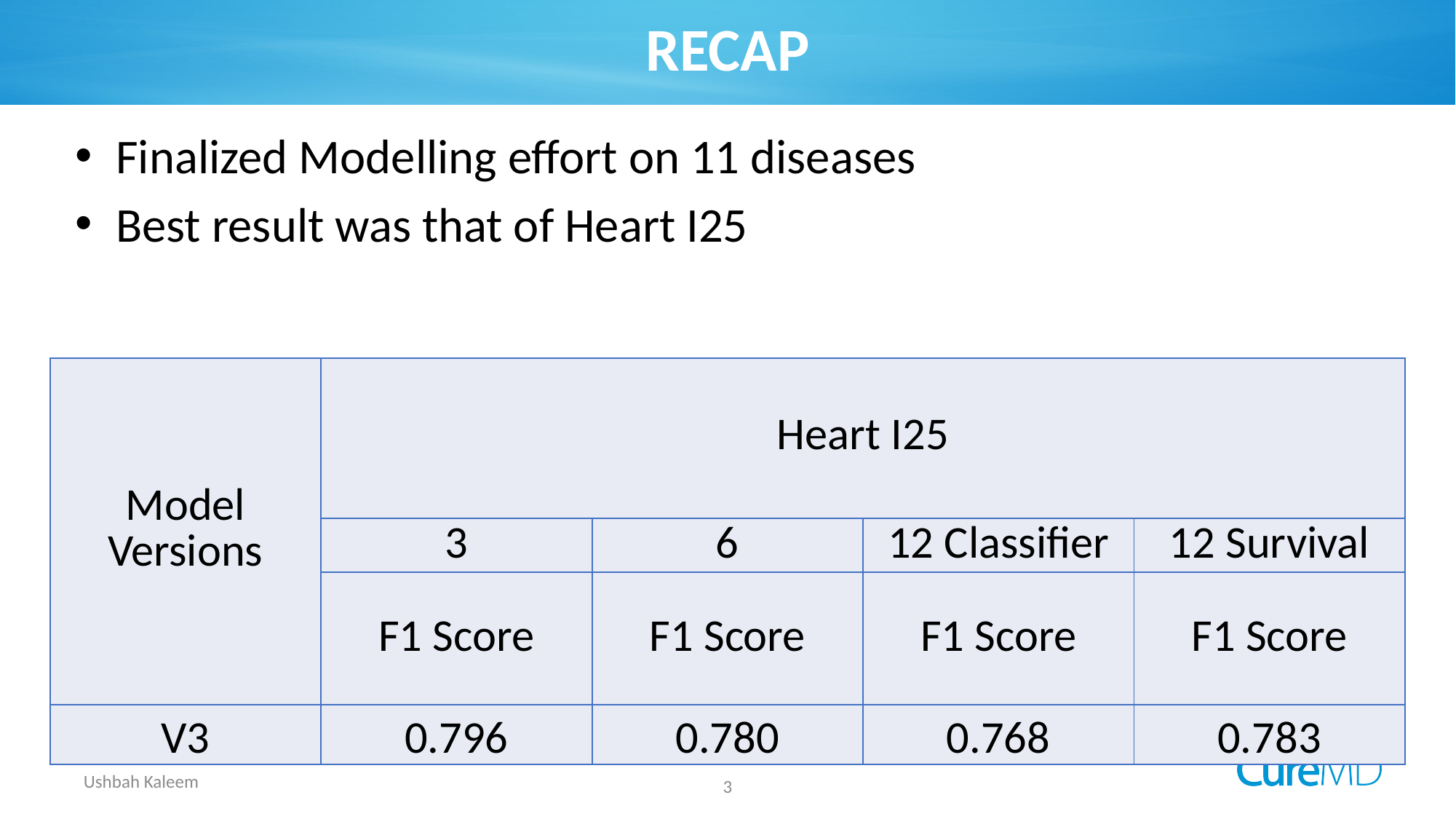

# RECAP
Finalized Modelling effort on 11 diseases
Best result was that of Heart I25
| Model Versions | Heart I25 |  |  |  |
| --- | --- | --- | --- | --- |
|  | 3 | 6 | 12 Classifier | 12 Survival |
|  | F1 Score | F1 Score | F1 Score | F1 Score |
| V3 | 0.796 | 0.780 | 0.768 | 0.783 |
Ushbah Kaleem
3